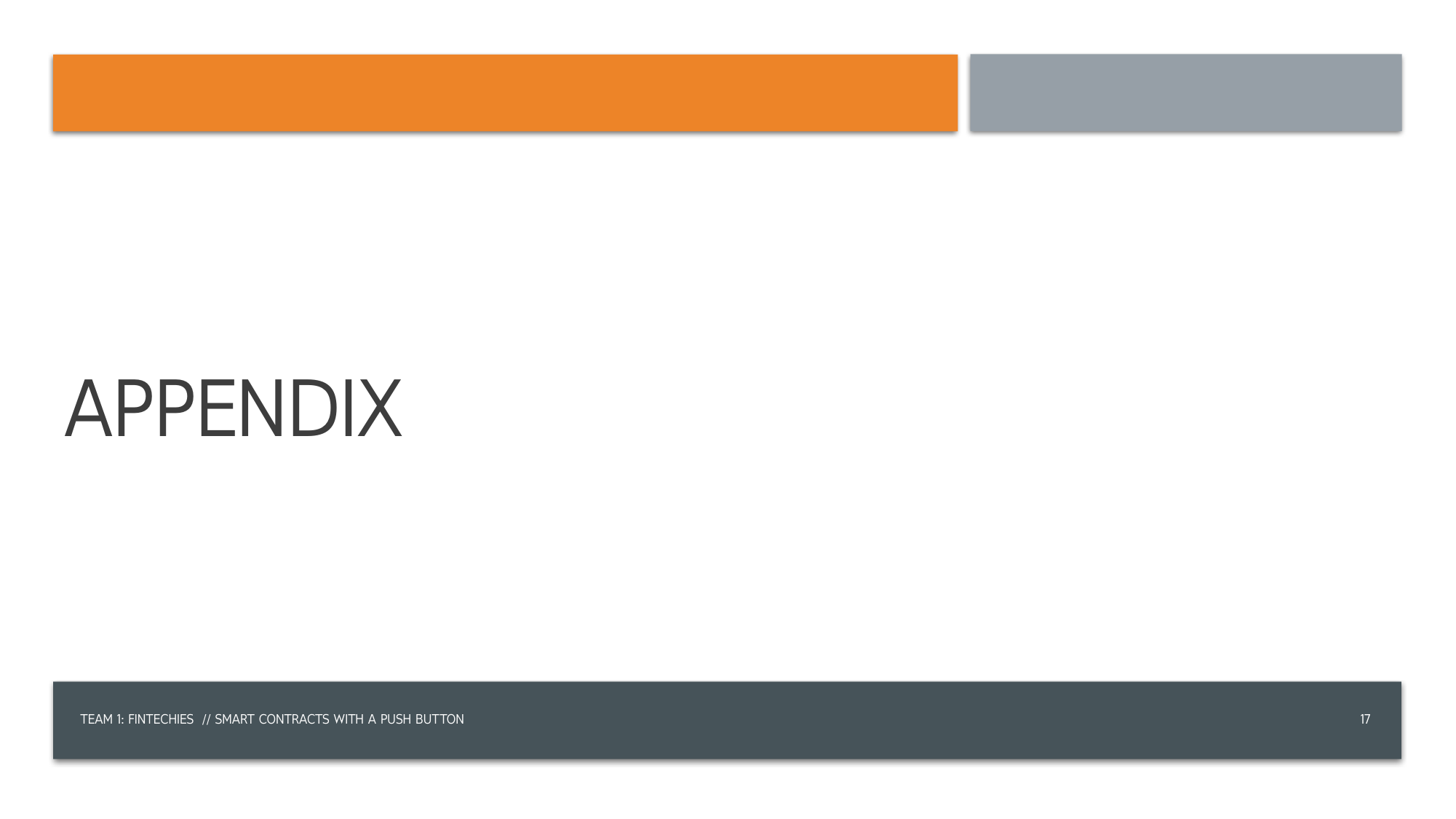

# APPENDIX

TEAM 1: FinTechies  // Smart Contracts with a Push Button
17